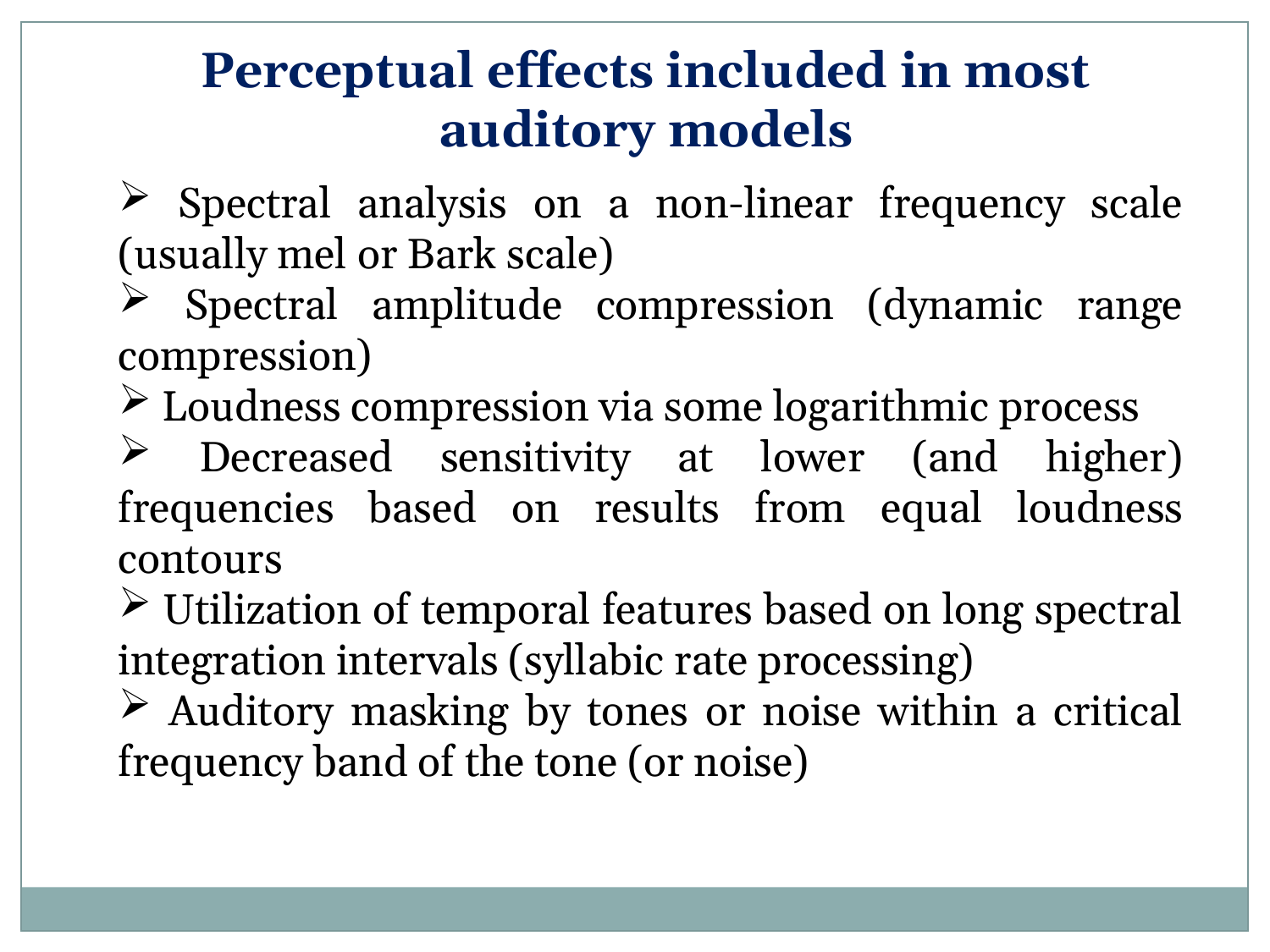

Perceptual effects included in most auditory models
 Spectral analysis on a non-linear frequency scale (usually mel or Bark scale)
 Spectral amplitude compression (dynamic range compression)
 Loudness compression via some logarithmic process
 Decreased sensitivity at lower (and higher) frequencies based on results from equal loudness contours
 Utilization of temporal features based on long spectral integration intervals (syllabic rate processing)
 Auditory masking by tones or noise within a critical frequency band of the tone (or noise)